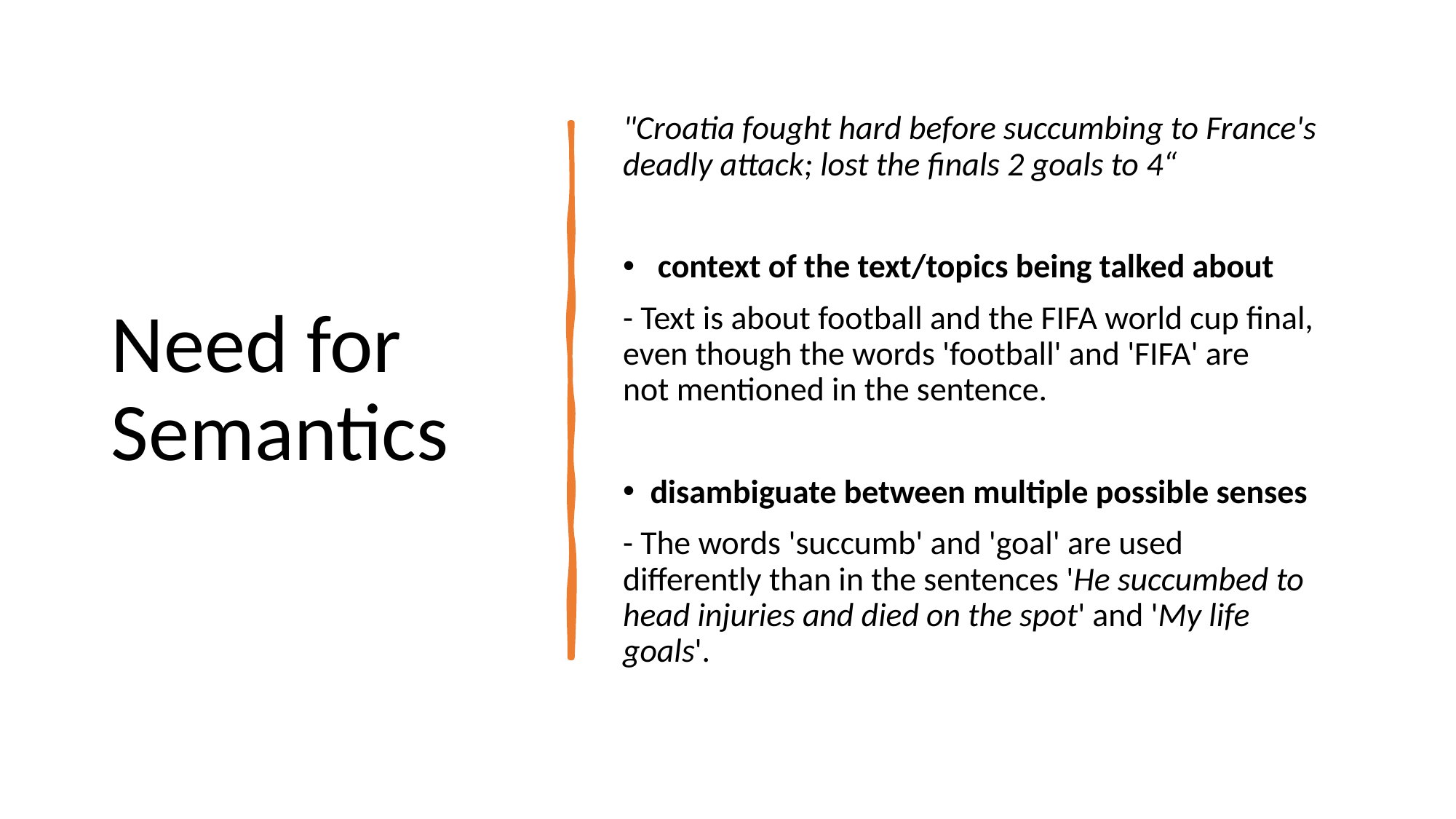

# Need for Semantics
"Croatia fought hard before succumbing to France's deadly attack; lost the finals 2 goals to 4“

 context of the text/topics being talked about
- Text is about football and the FIFA world cup final, even though the words 'football' and 'FIFA' are not mentioned in the sentence.

disambiguate between multiple possible senses
- The words 'succumb' and 'goal' are used differently than in the sentences 'He succumbed to head injuries and died on the spot' and 'My life goals'.